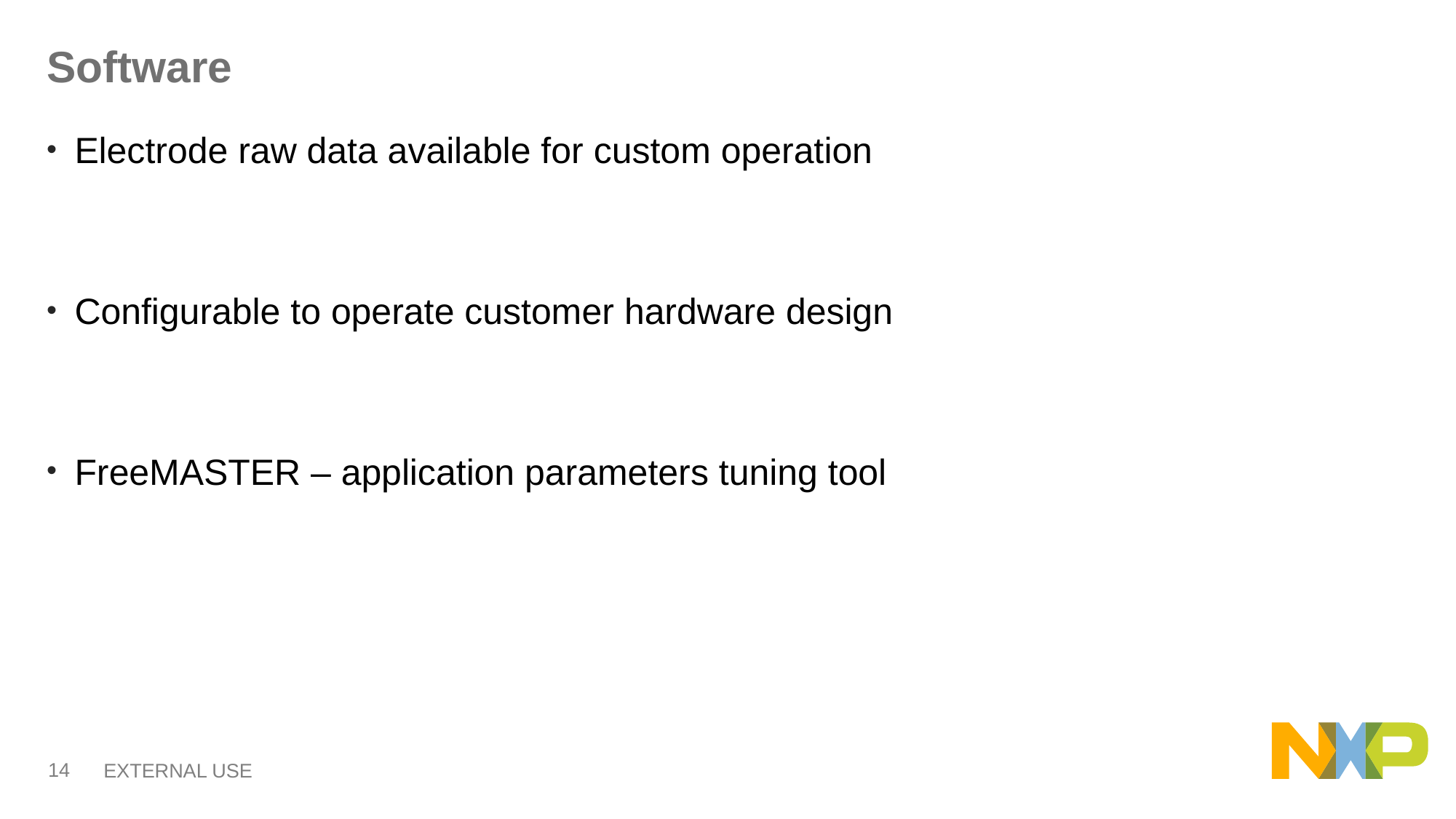

# Software
Electrode raw data available for custom operation

Configurable to operate customer hardware design

FreeMASTER – application parameters tuning tool